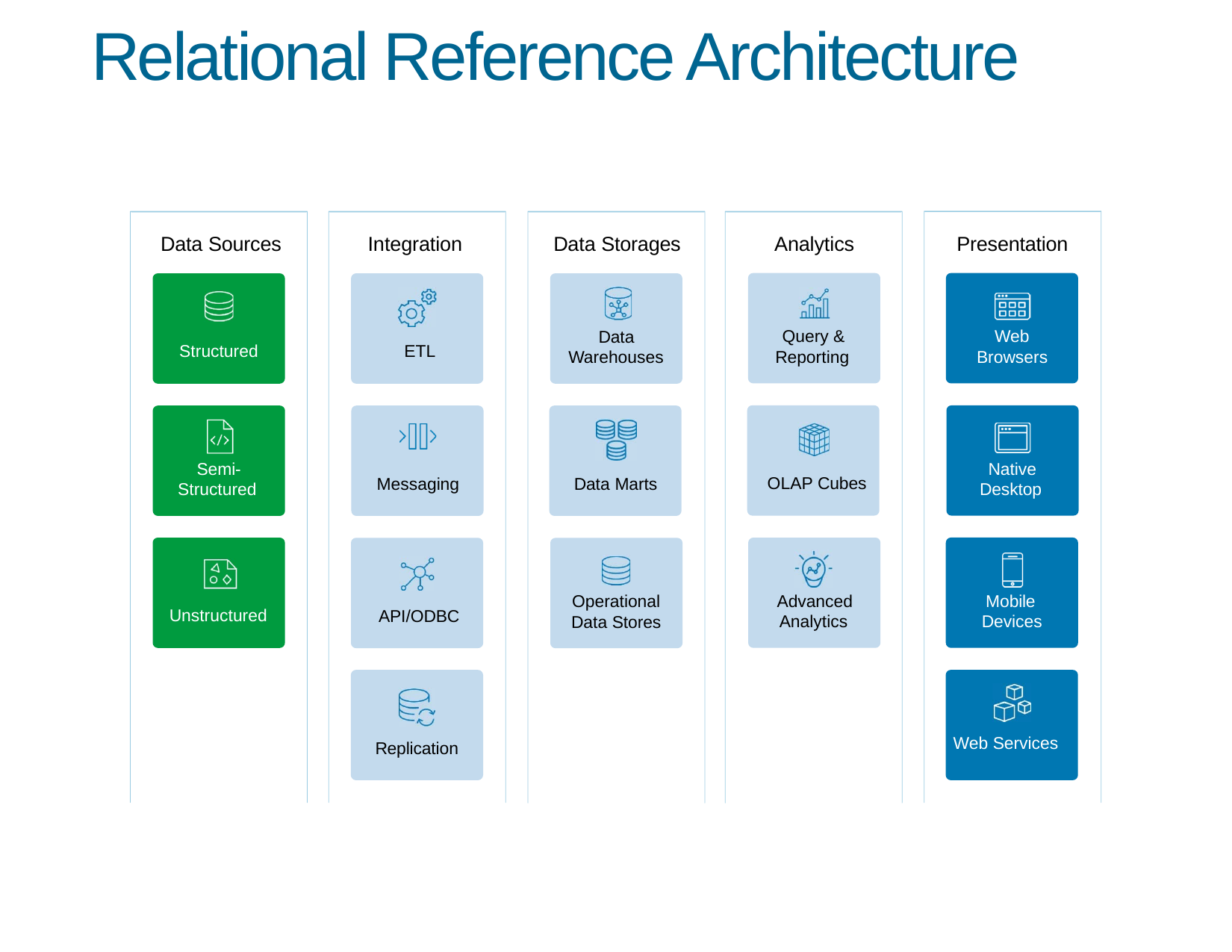

# Relational Reference Architecture

Data Sources
Integration
Data Storages
Analytics
Presentation

Query &  Reporting
Web  Browsers
Data  Warehouses
Structured
ETL

Native  Desktop
Semi-  Structured
OLAP Cubes
Messaging
Data Marts

Advanced  Analytics
Mobile  Devices
Operational  Data Stores
Unstructured
API/ODBC

Web Services
Replication
8